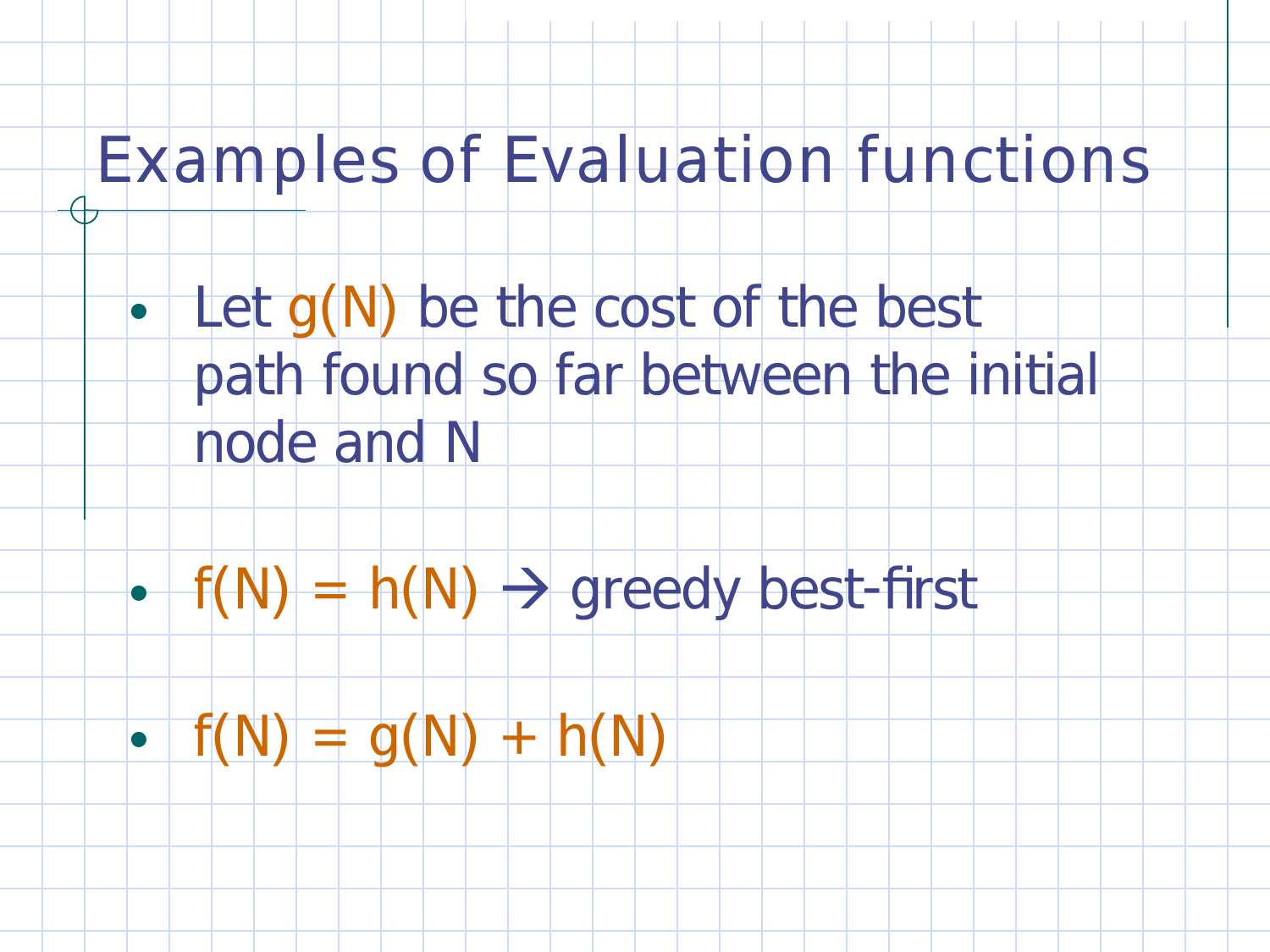

# Examples of Evaluation functions
 Let g(N) be the cost of the best
 path found so far between the initial
 node and N
 f(N) = h(N) 🡪 greedy best-first
 f(N) = g(N) + h(N)